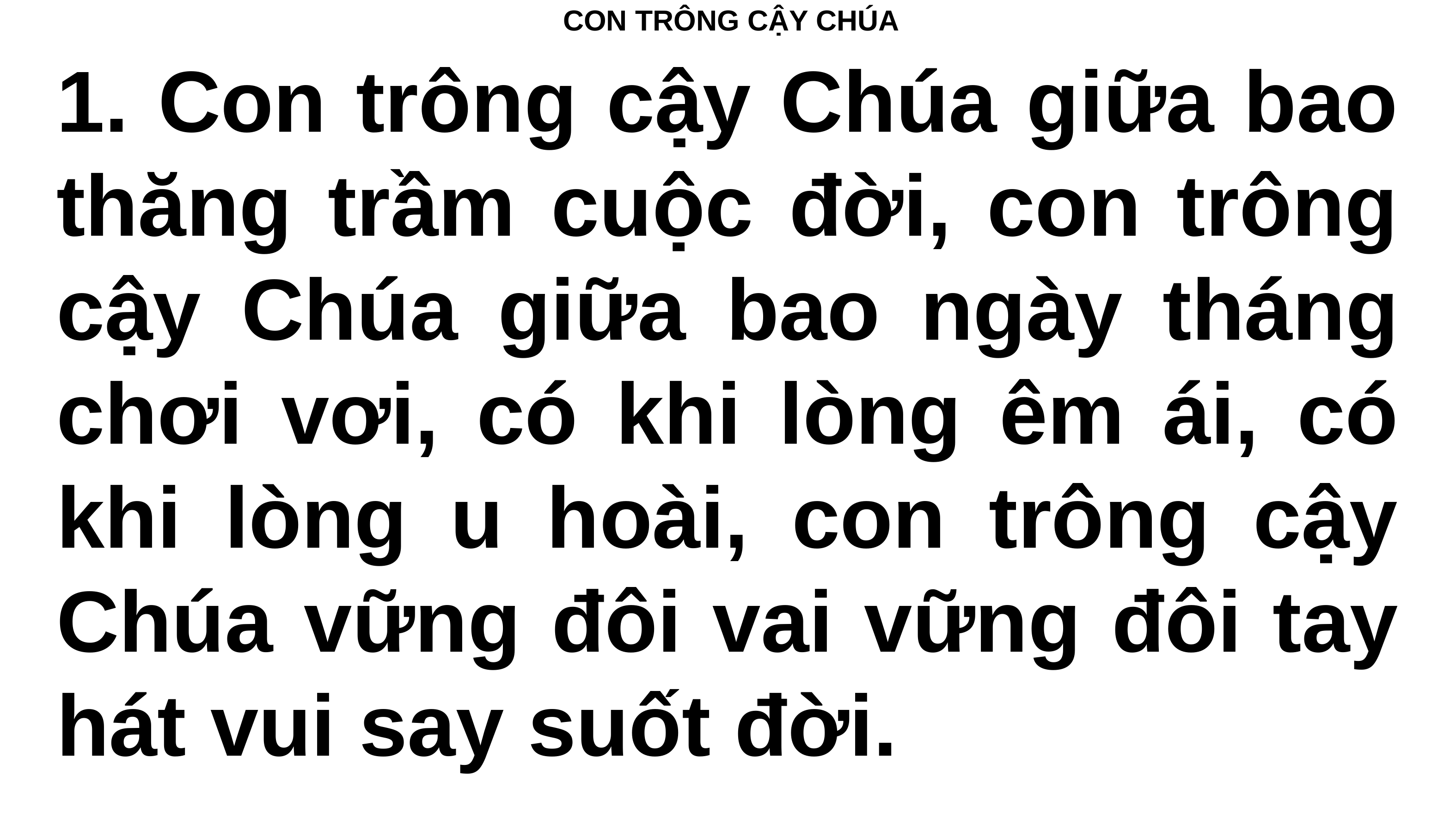

# CON TRÔNG CẬY CHÚA
1. Con trông cậy Chúa giữa bao thăng trầm cuộc đời, con trông cậy Chúa giữa bao ngày tháng chơi vơi, có khi lòng êm ái, có khi lòng u hoài, con trông cậy Chúa vững đôi vai vững đôi tay hát vui say suốt đời.